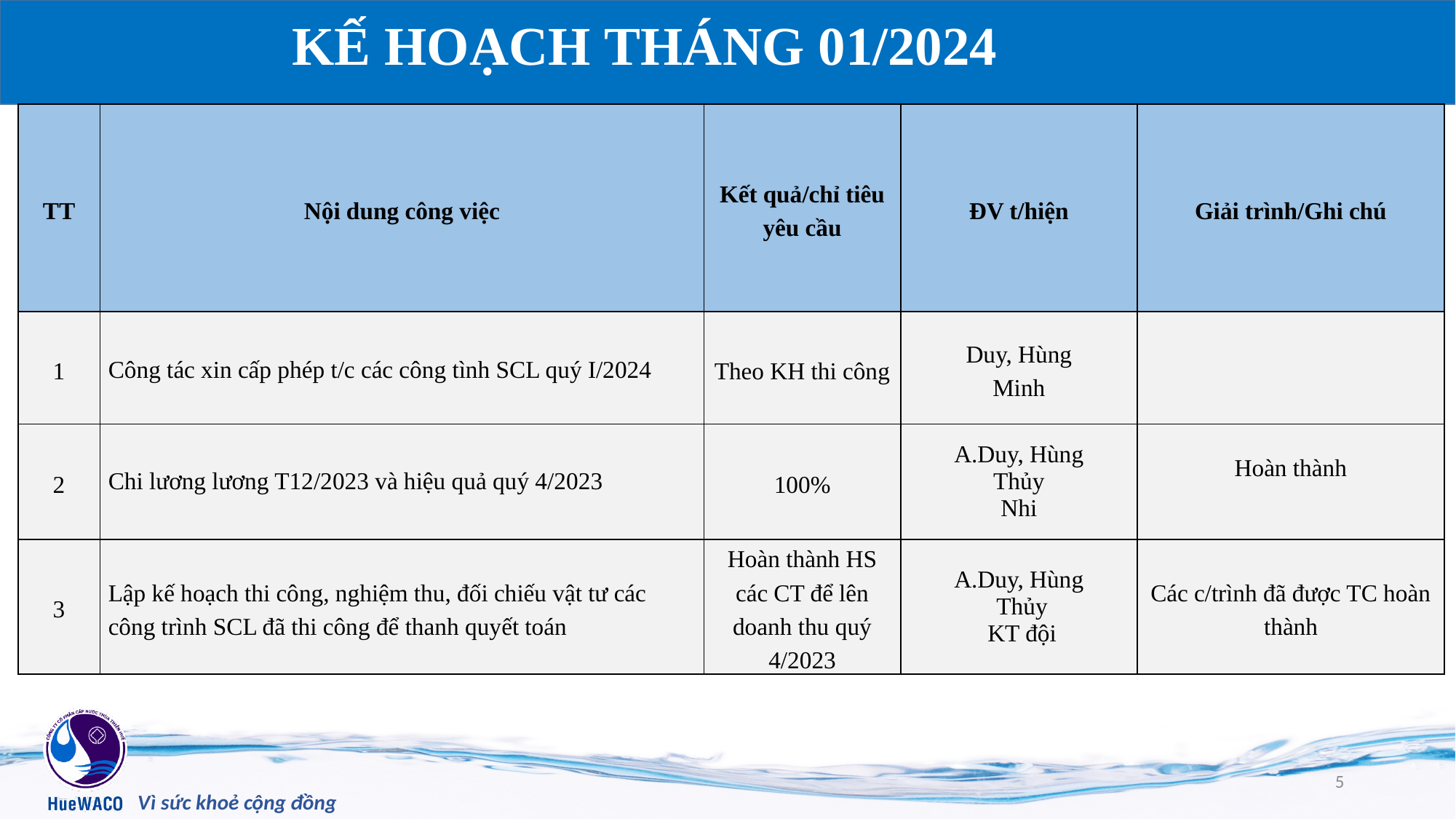

KẾ HOẠCH THÁNG 01/2024

| TT | Nội dung công việc | Kết quả/chỉ tiêu yêu cầu | ĐV t/hiện | Giải trình/Ghi chú |
| --- | --- | --- | --- | --- |
| 1 | Công tác xin cấp phép t/c các công tình SCL quý I/2024 | Theo KH thi công | Duy, Hùng Minh |  |
| 2 | Chi lương lương T12/2023 và hiệu quả quý 4/2023 | 100% | A.Duy, Hùng Thủy Nhi | Hoàn thành |
| 3 | Lập kế hoạch thi công, nghiệm thu, đối chiếu vật tư các công trình SCL đã thi công để thanh quyết toán | Hoàn thành HS các CT để lên doanh thu quý 4/2023 | A.Duy, Hùng Thủy KT đội | Các c/trình đã được TC hoàn thành |
5